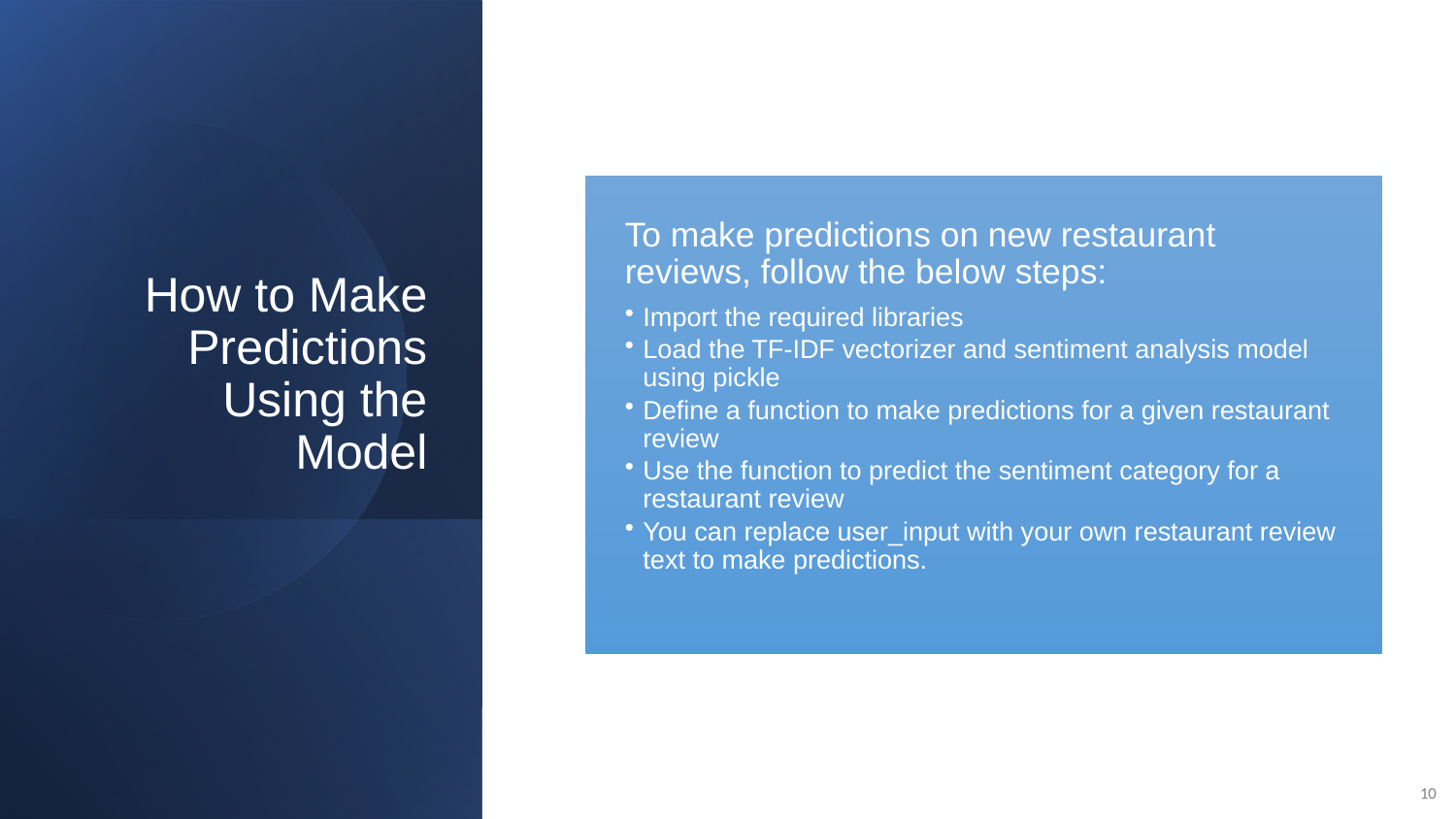

To make predictions on new restaurant reviews, follow the below steps:
Import the required libraries
Load the TF-IDF vectorizer and sentiment analysis model using pickle
Define a function to make predictions for a given restaurant review
Use the function to predict the sentiment category for a restaurant review
You can replace user_input with your own restaurant review text to make predictions.

# How to Make Predictions Using the Model

10